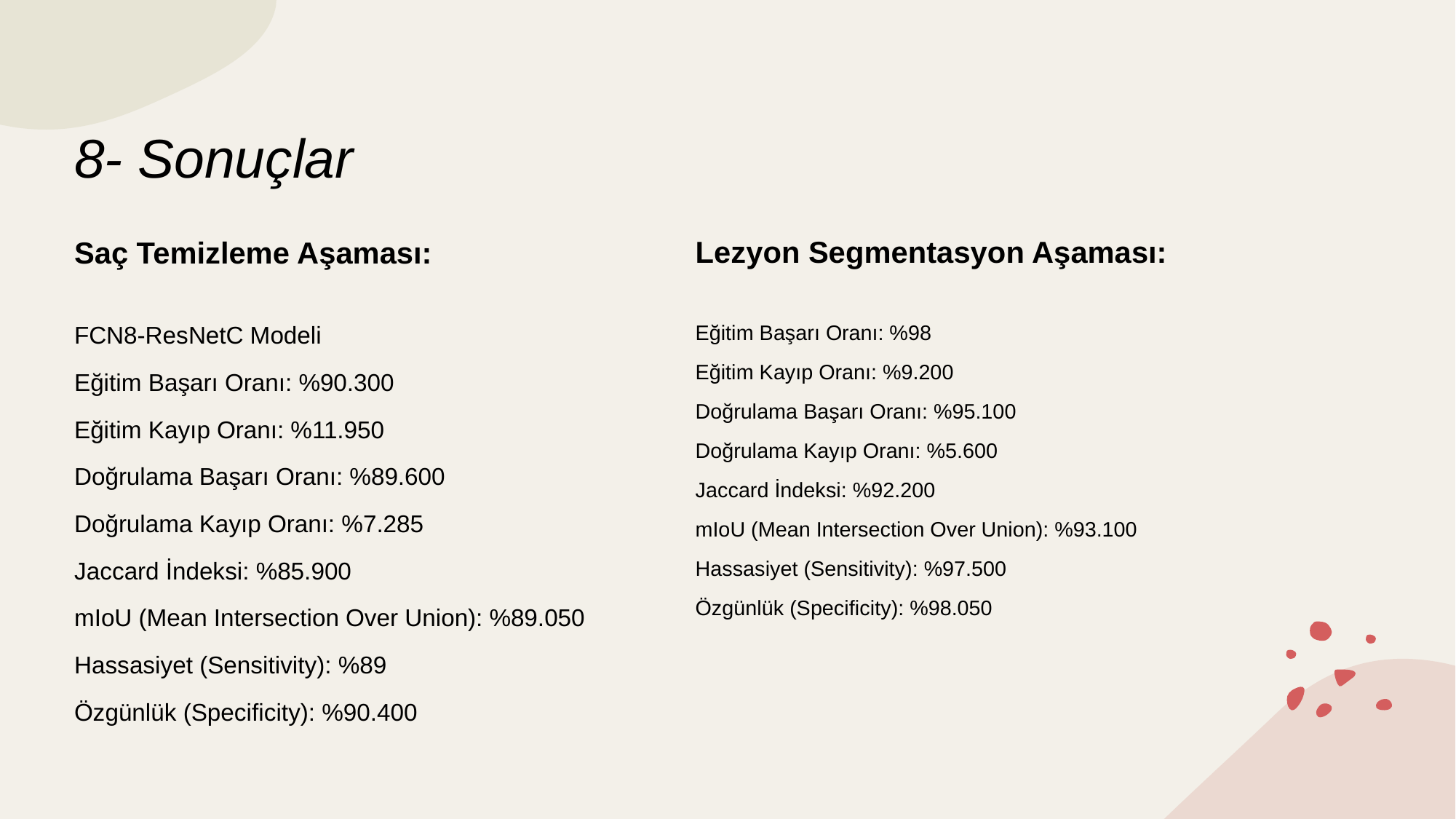

# 8- Sonuçlar
Lezyon Segmentasyon Aşaması:
Saç Temizleme Aşaması:
FCN8-ResNetC Modeli
Eğitim Başarı Oranı: %90.300
Eğitim Kayıp Oranı: %11.950
Doğrulama Başarı Oranı: %89.600
Doğrulama Kayıp Oranı: %7.285
Jaccard İndeksi: %85.900
mIoU (Mean Intersection Over Union): %89.050
Hassasiyet (Sensitivity): %89
Özgünlük (Specificity): %90.400
Eğitim Başarı Oranı: %98
Eğitim Kayıp Oranı: %9.200
Doğrulama Başarı Oranı: %95.100
Doğrulama Kayıp Oranı: %5.600
Jaccard İndeksi: %92.200
mIoU (Mean Intersection Over Union): %93.100
Hassasiyet (Sensitivity): %97.500
Özgünlük (Specificity): %98.050